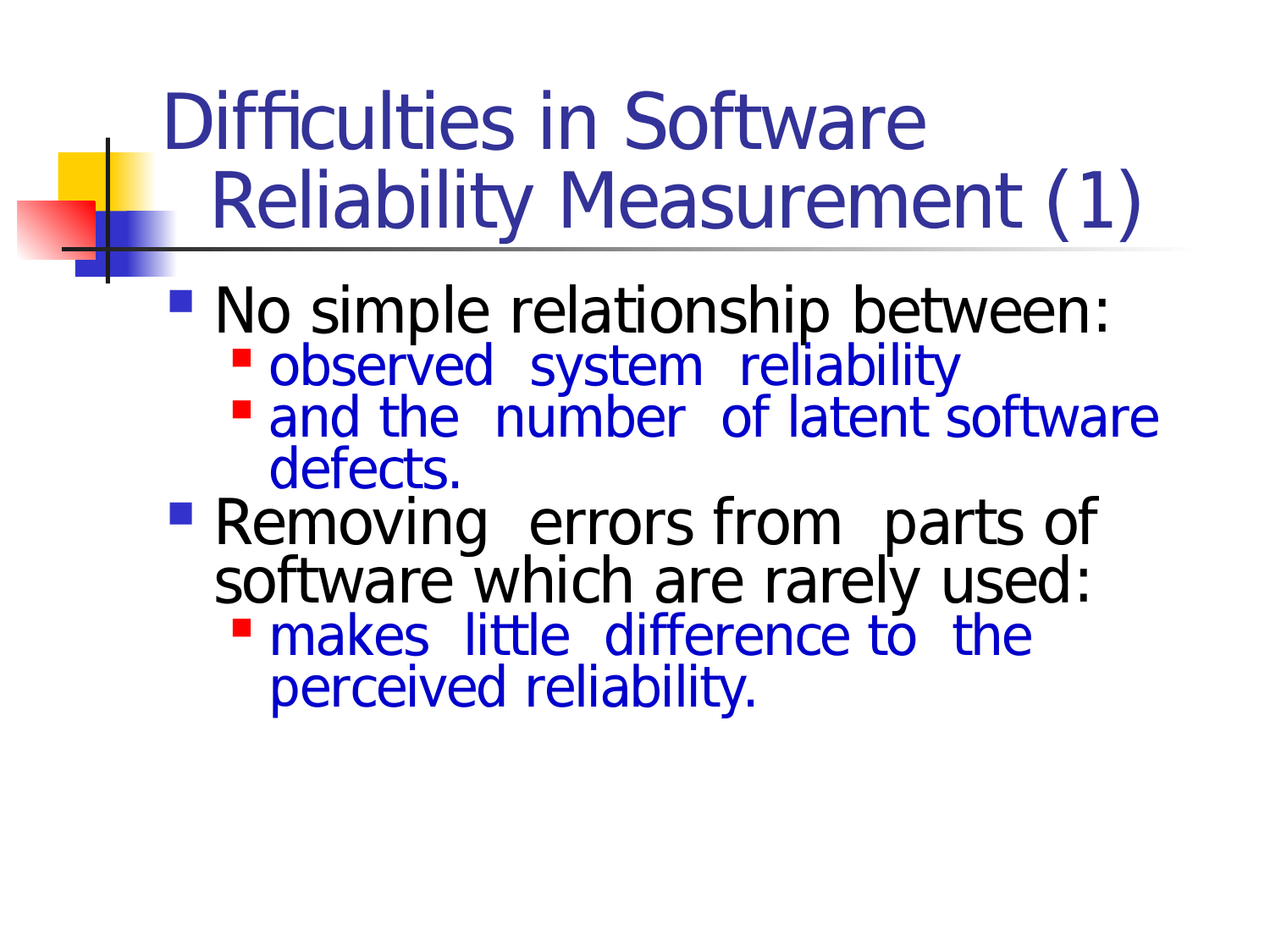

# Difficulties in Software  Reliability Measurement (1)
No simple relationship between:
observed  system  reliability
and the  number  of latent software defects.
Removing  errors from  parts of software which are rarely used:
makes  little  difference to  the perceived reliability.